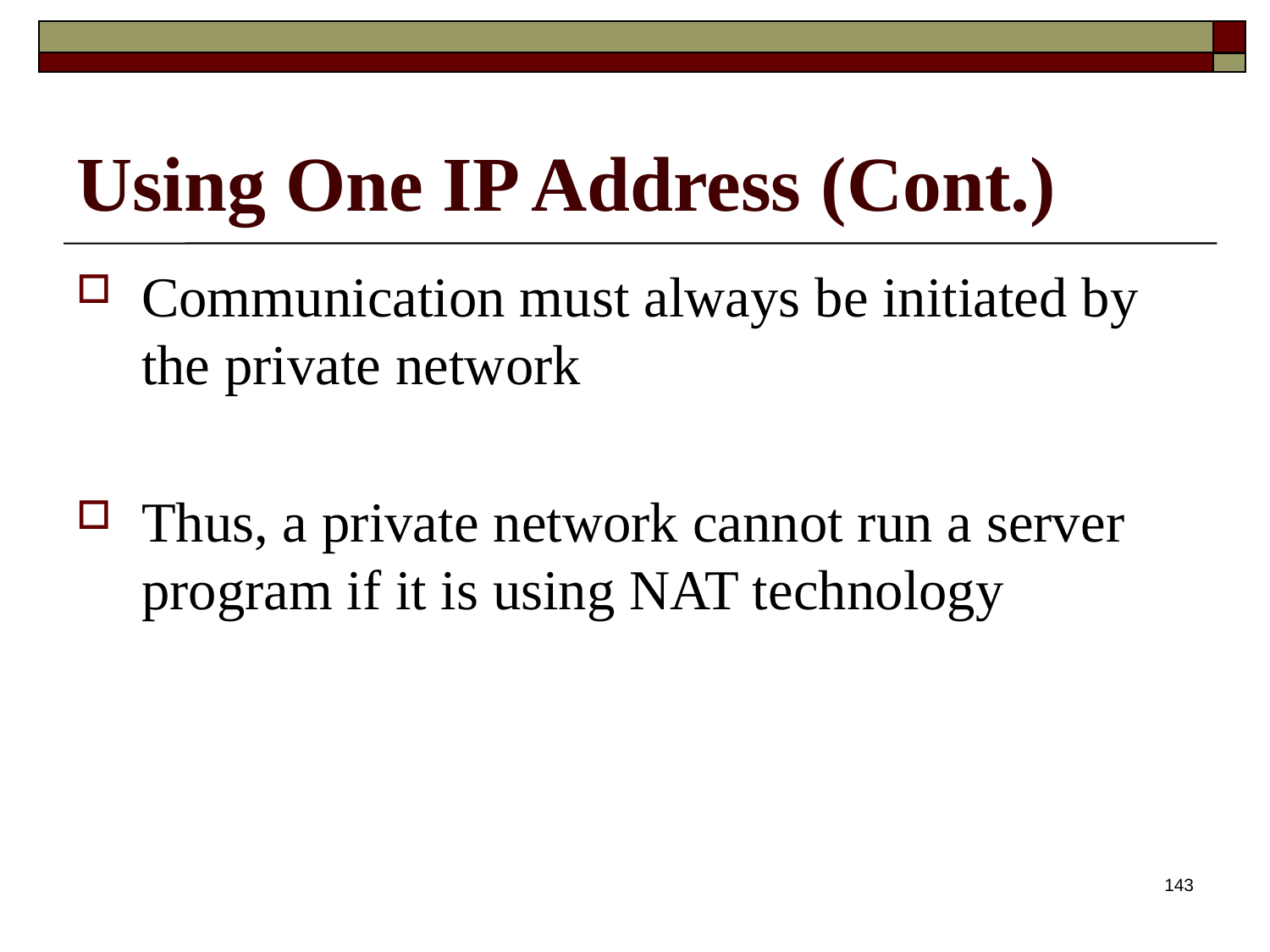

Using One IP Address (Cont.)
Communication must always be initiated by the private network

Thus, a private network cannot run a server program if it is using NAT technology
143